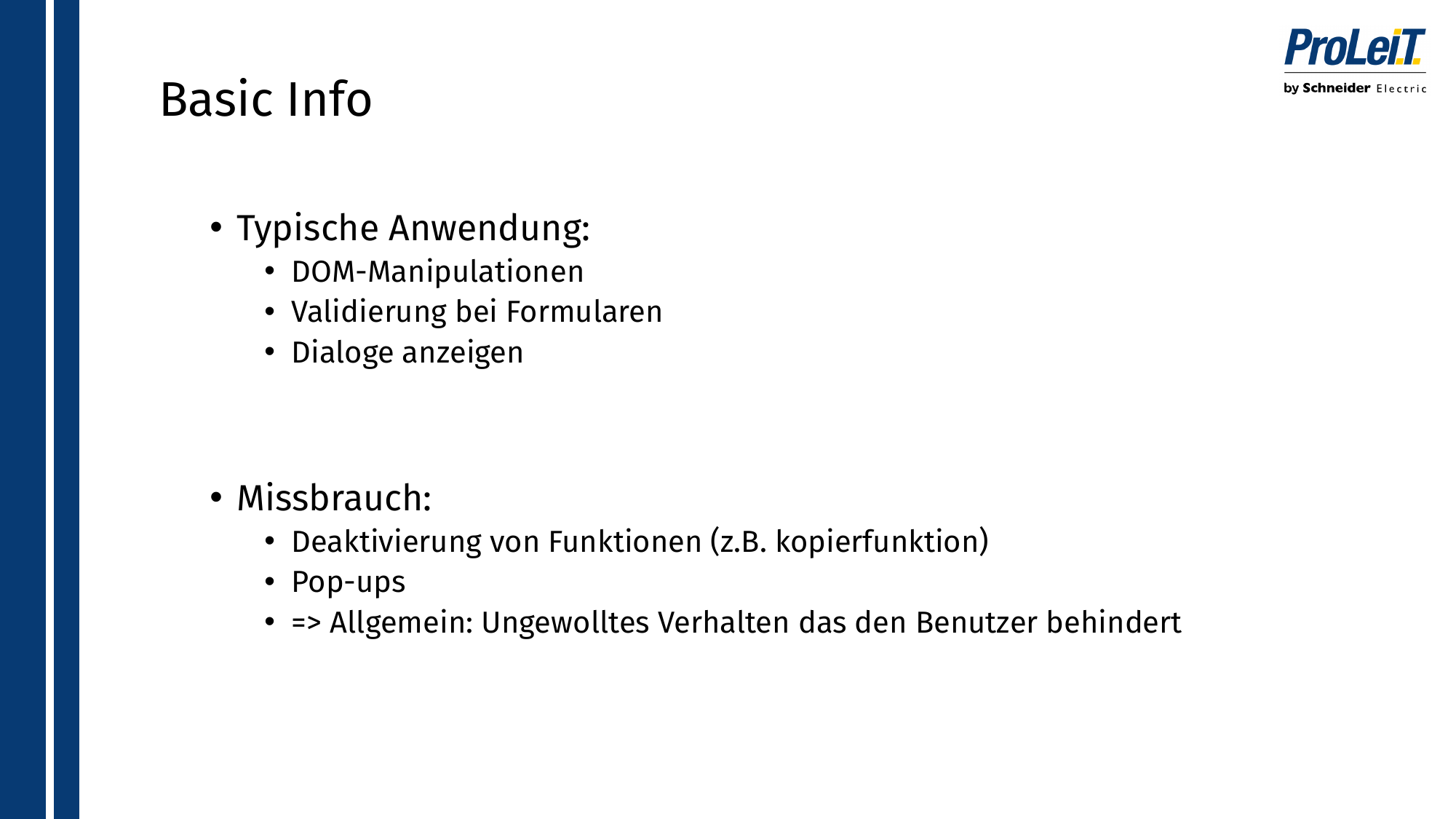

# Basic Info
Typische Anwendung:
DOM-Manipulationen
Validierung bei Formularen
Dialoge anzeigen

Missbrauch:
Deaktivierung von Funktionen (z.B. kopierfunktion)
Pop-ups
=> Allgemein: Ungewolltes Verhalten das den Benutzer behindert